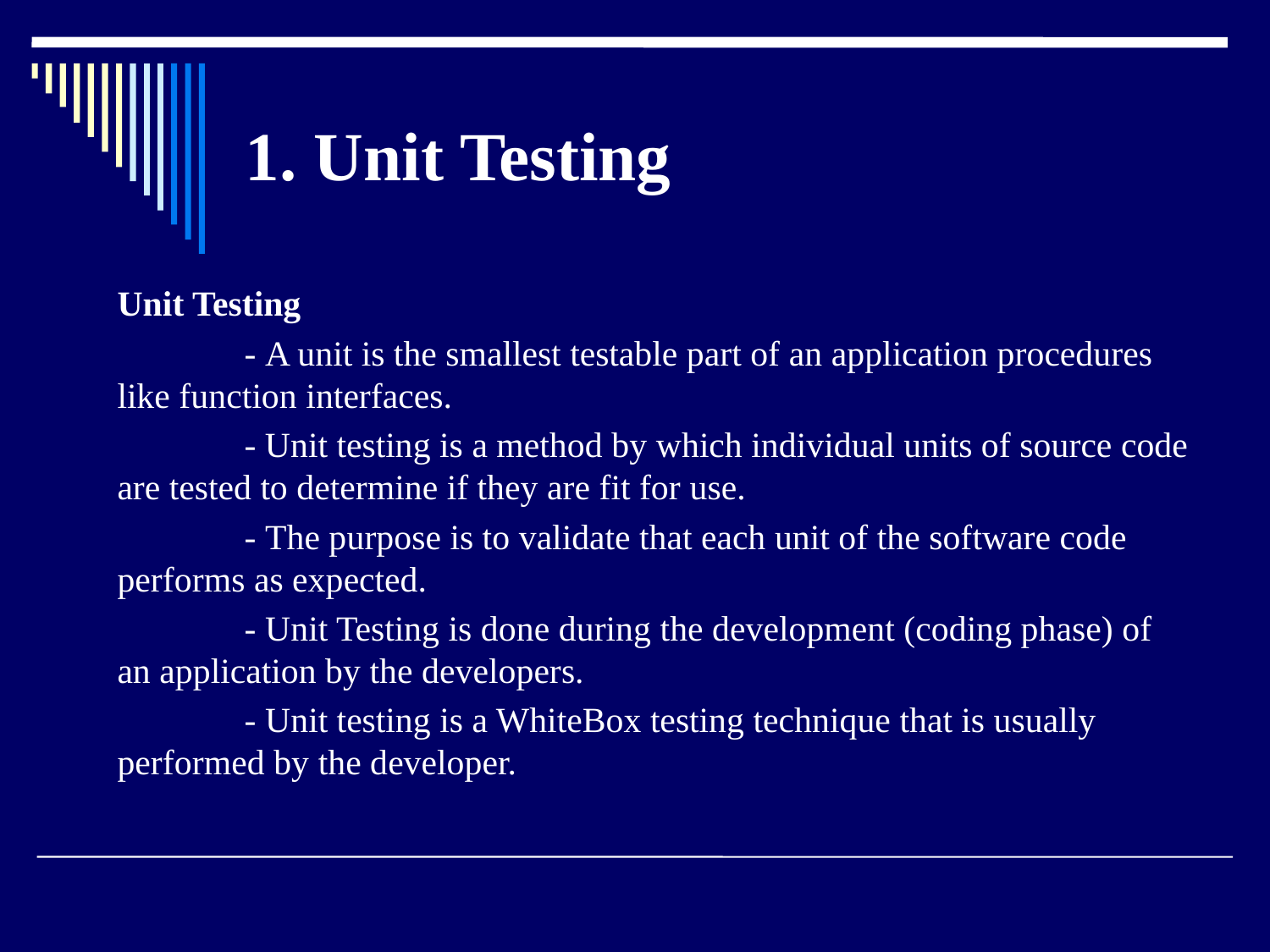

# 1. Unit Testing
Unit Testing
	- A unit is the smallest testable part of an application procedures like function interfaces.
	- Unit testing is a method by which individual units of source code are tested to determine if they are fit for use.
	- The purpose is to validate that each unit of the software code performs as expected.
	- Unit Testing is done during the development (coding phase) of an application by the developers.
	- Unit testing is a WhiteBox testing technique that is usually performed by the developer.